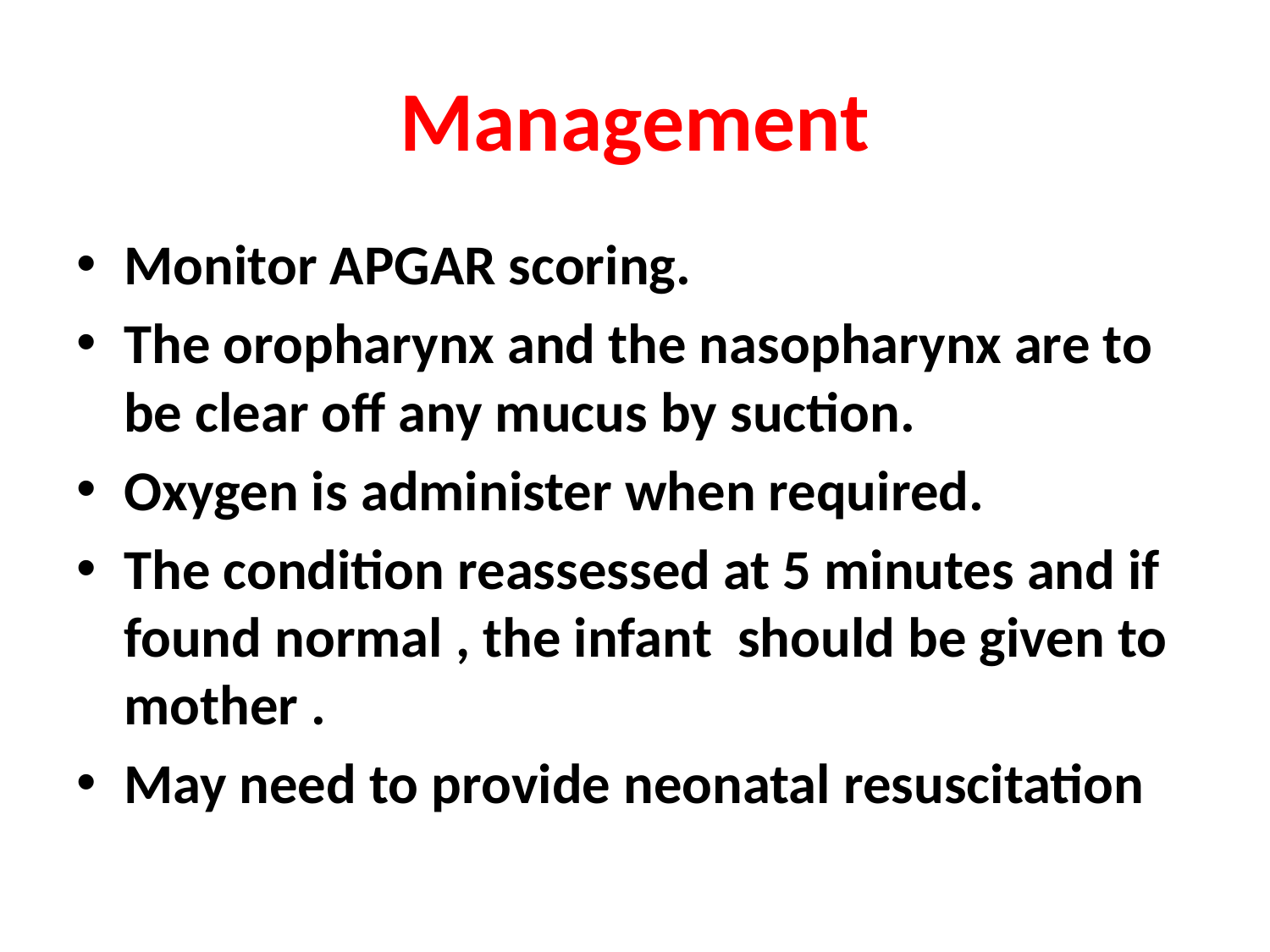

# Management
Monitor APGAR scoring.
The oropharynx and the nasopharynx are to  be clear off any mucus by suction.
Oxygen is administer when required.
The condition reassessed at 5 minutes and if found normal , the infant  should be given to mother .
May need to provide neonatal resuscitation